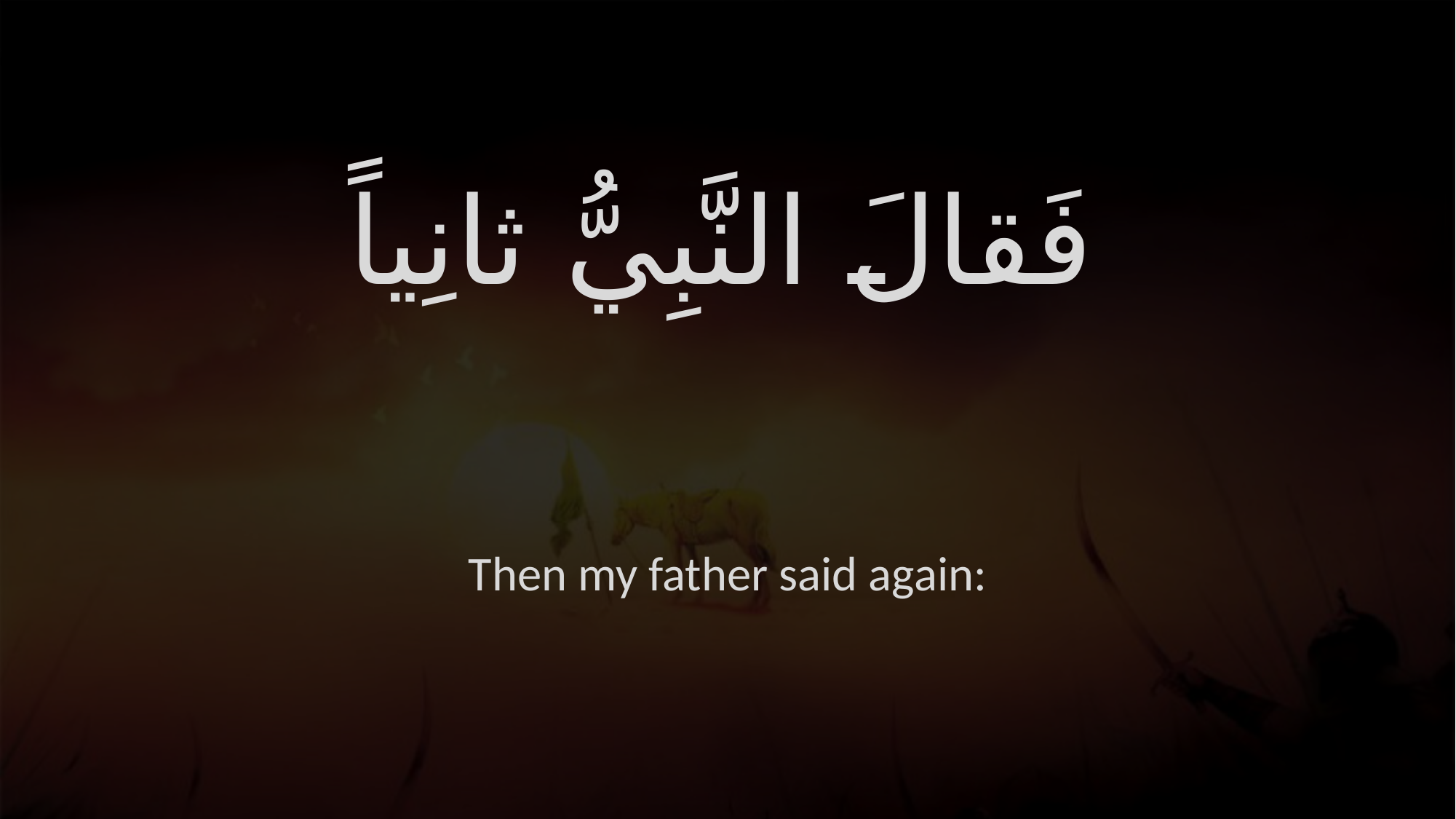

# فَقالَ النَّبِيُّ ثانِياً
Then my father said again: